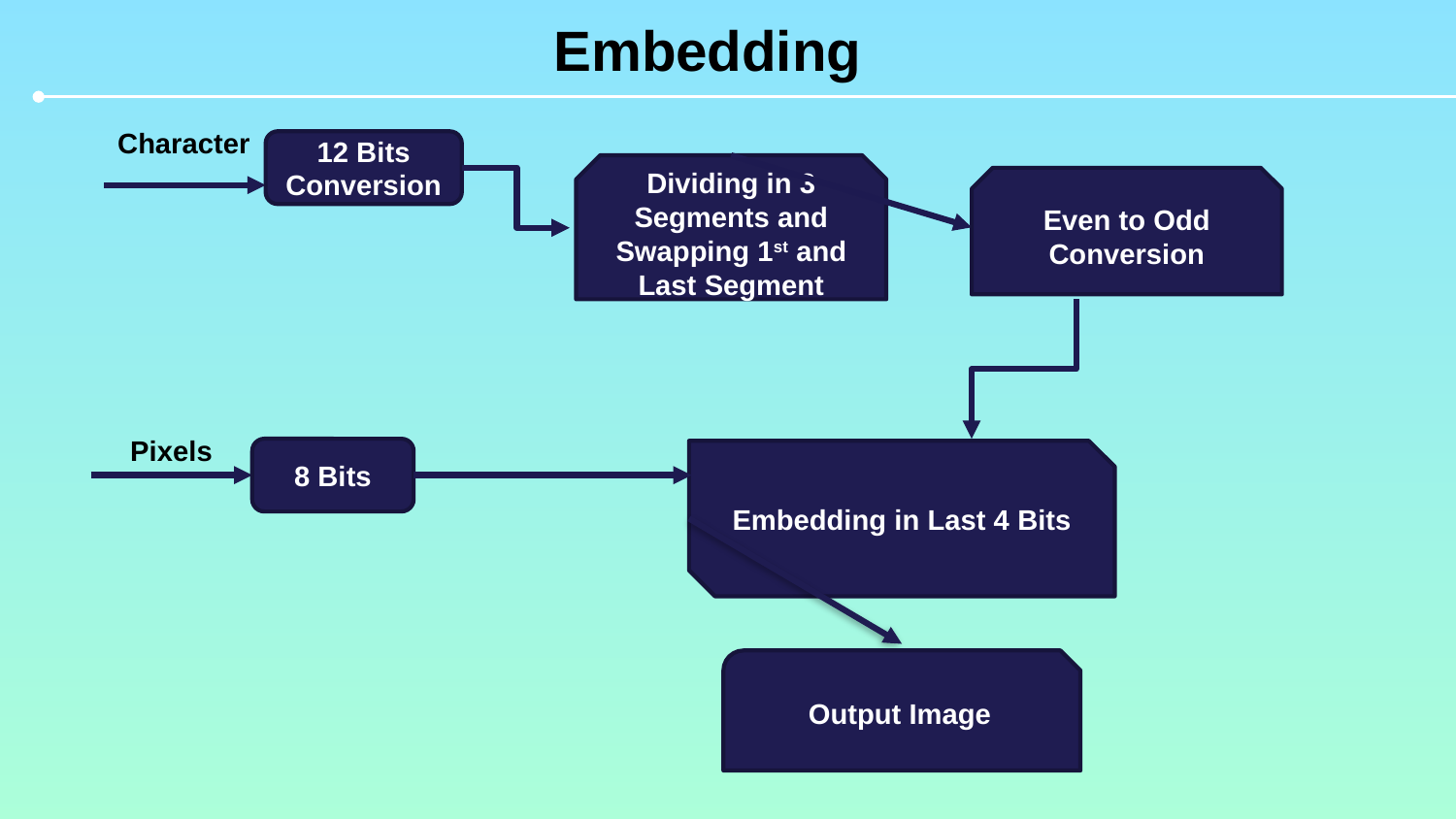

# Embedding
Character
12 Bits Conversion
Dividing in 3 Segments and Swapping 1st and Last Segment
Even to Odd Conversion
Pixels
8 Bits
Embedding in Last 4 Bits
Output Image